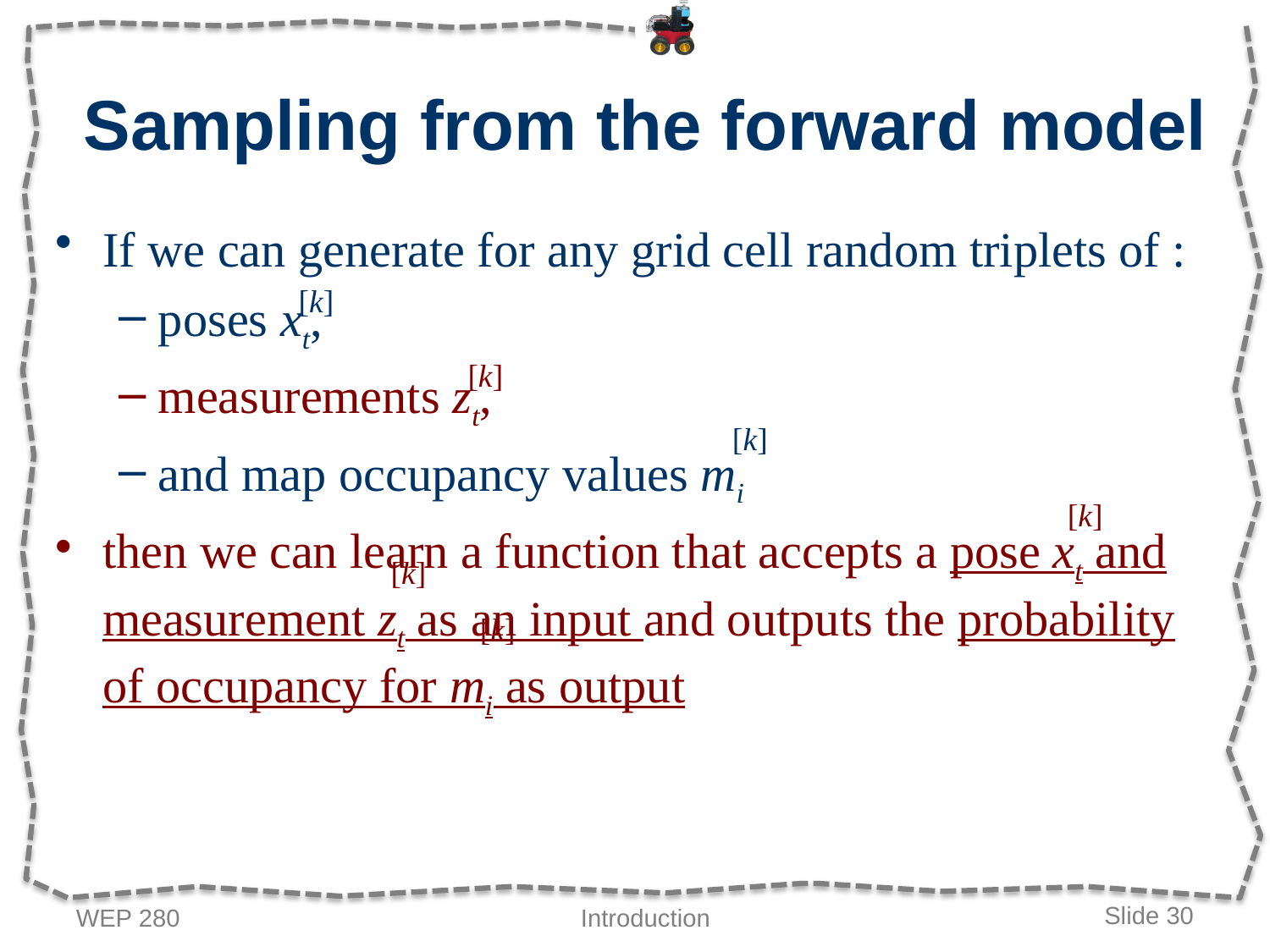

# Sampling from the forward model
If we can generate for any grid cell random triplets of :
poses xt,
measurements zt,
and map occupancy values mi
then we can learn a function that accepts a pose xt and measurement zt as an input and outputs the probability of occupancy for mi as output
[k]
[k]
[k]
[k]
[k]
[k]
WEP 280
Introduction
Slide 30